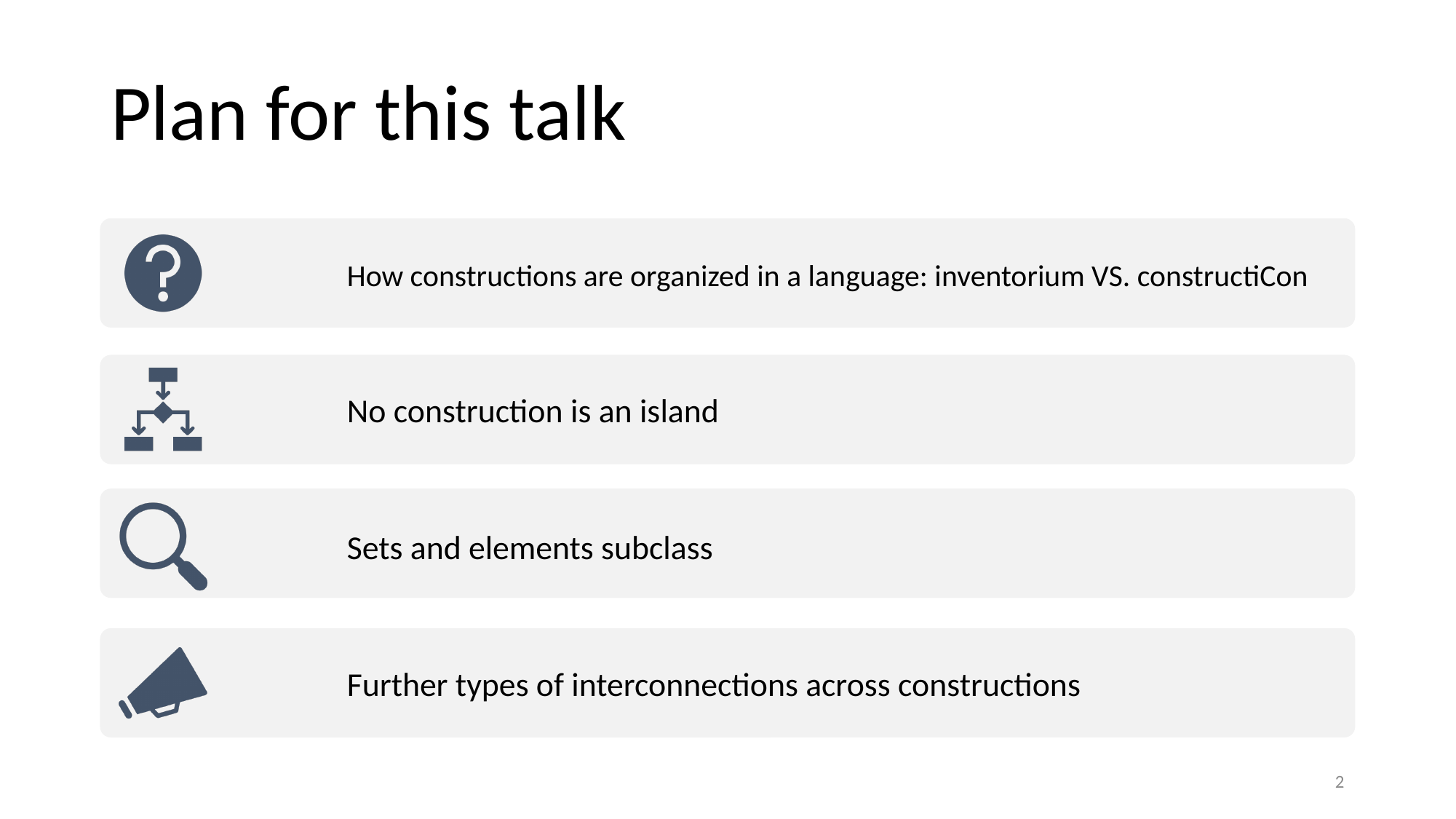

Plan for this talk
	How constructions are organized in a language: inventorium VS. constructiCon
	No construction is an island
	Sets and elements subclass
	Further types of interconnections across constructions
2